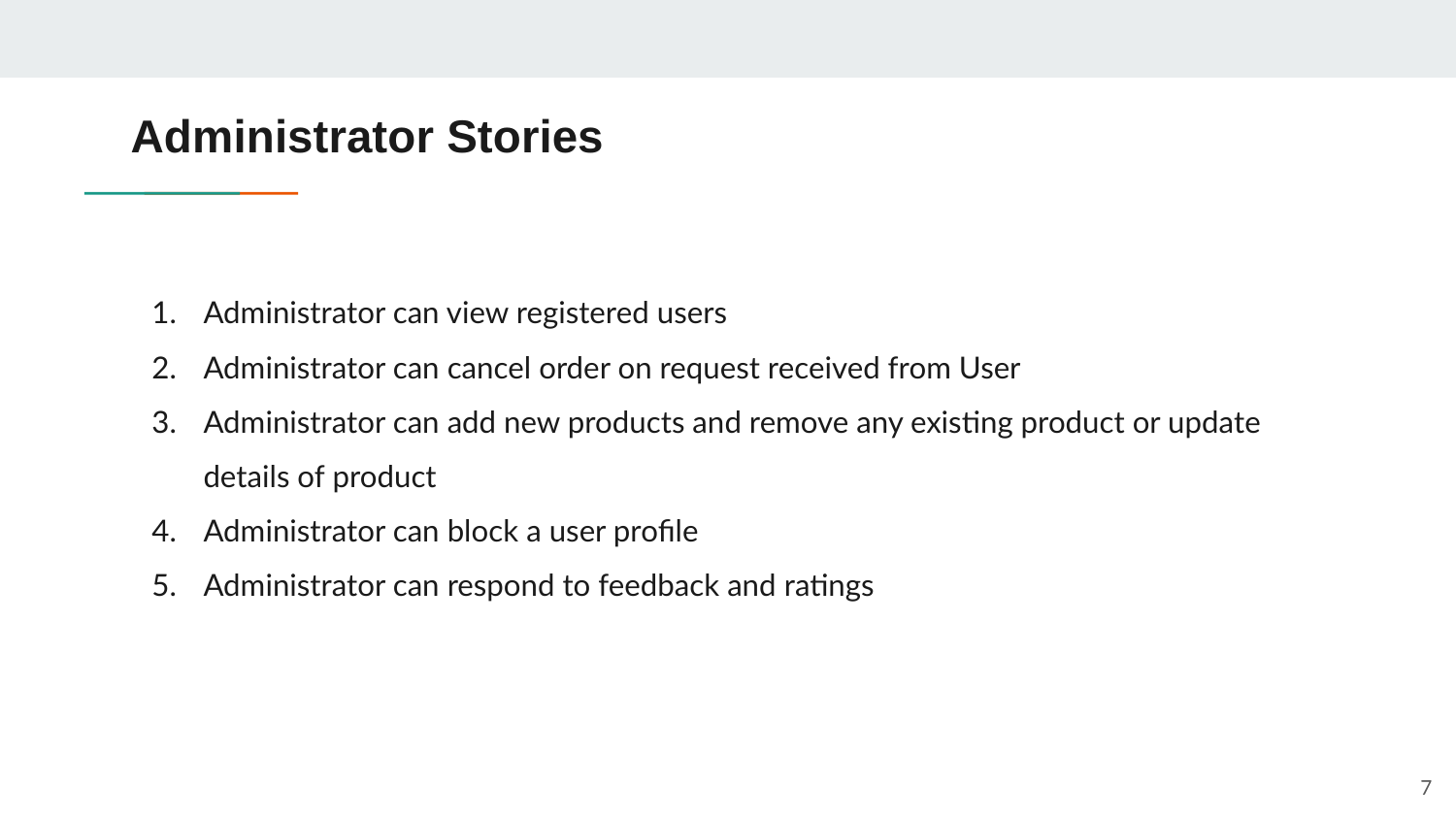

# Administrator Stories
Administrator can view registered users
Administrator can cancel order on request received from User
Administrator can add new products and remove any existing product or update details of product
Administrator can block a user profile
Administrator can respond to feedback and ratings
7